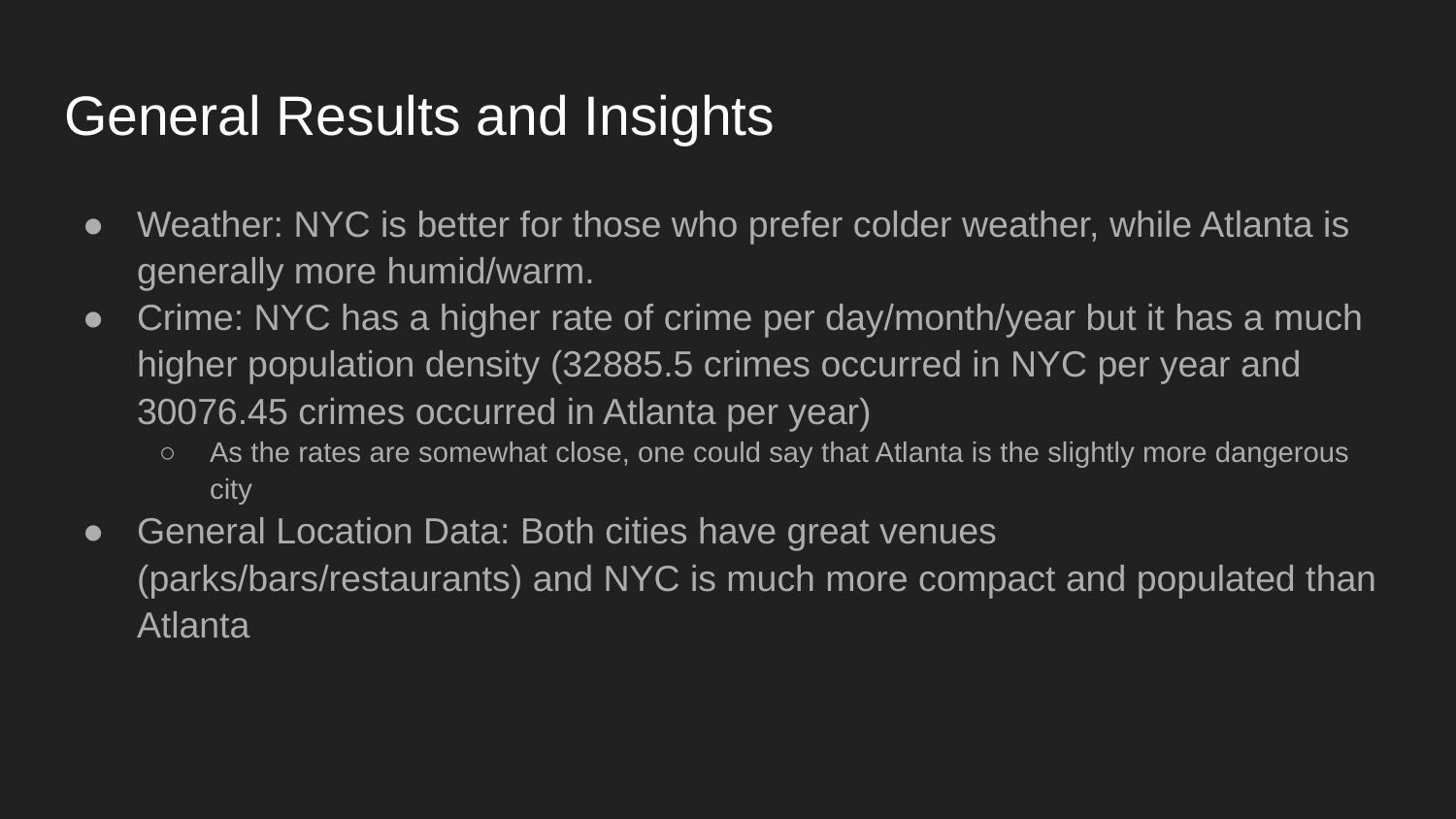

# General Results and Insights
Weather: NYC is better for those who prefer colder weather, while Atlanta is generally more humid/warm.
Crime: NYC has a higher rate of crime per day/month/year but it has a much higher population density (32885.5 crimes occurred in NYC per year and 30076.45 crimes occurred in Atlanta per year)
As the rates are somewhat close, one could say that Atlanta is the slightly more dangerous city
General Location Data: Both cities have great venues (parks/bars/restaurants) and NYC is much more compact and populated than Atlanta